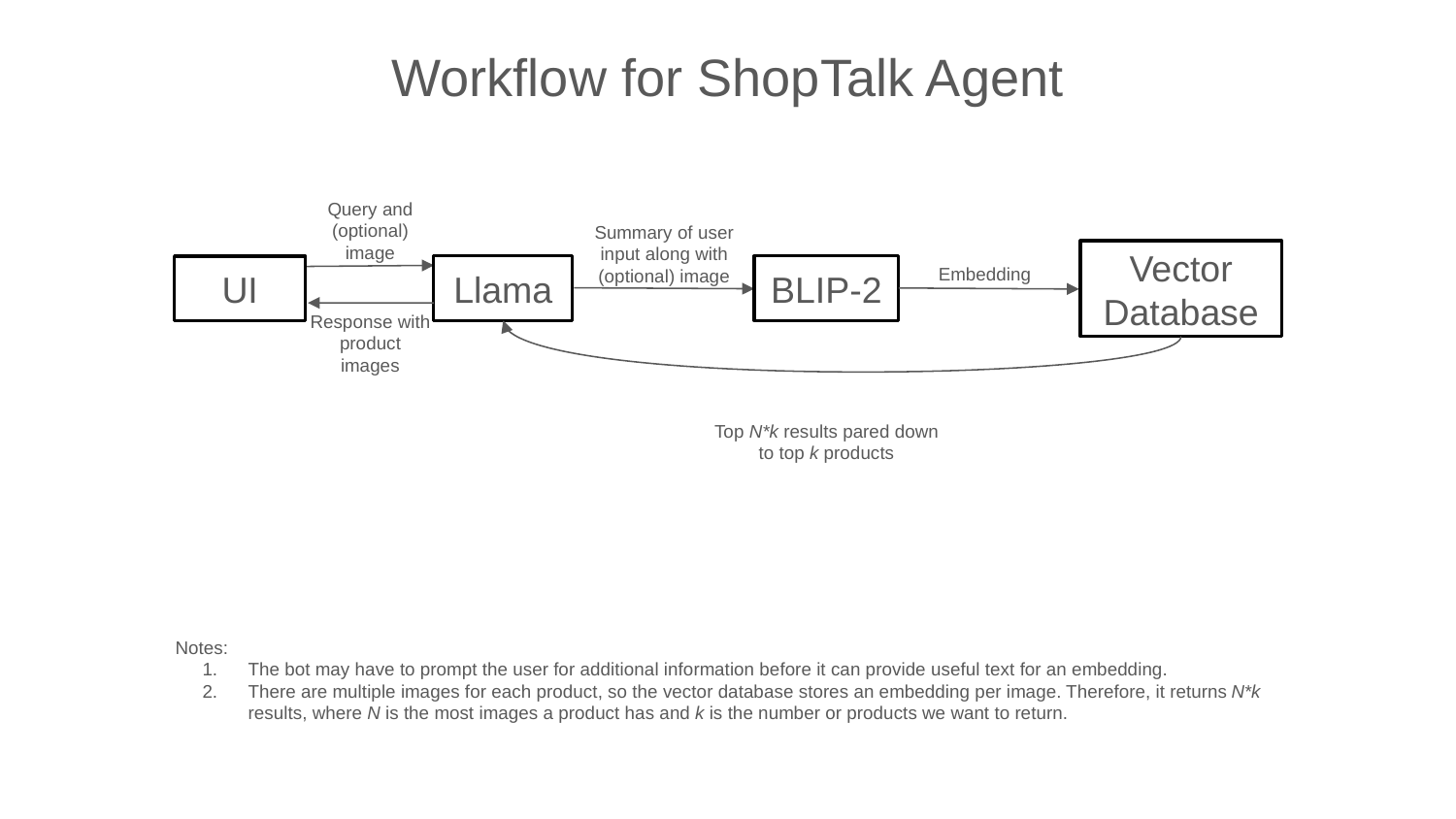

Workflow for ShopTalk Agent
Query and (optional) image
Summary of user input along with (optional) image
Vector Database
Embedding
Llama
BLIP-2
UI
Response with product images
Top N*k results pared down to top k products
Notes:
The bot may have to prompt the user for additional information before it can provide useful text for an embedding.
There are multiple images for each product, so the vector database stores an embedding per image. Therefore, it returns N*k results, where N is the most images a product has and k is the number or products we want to return.